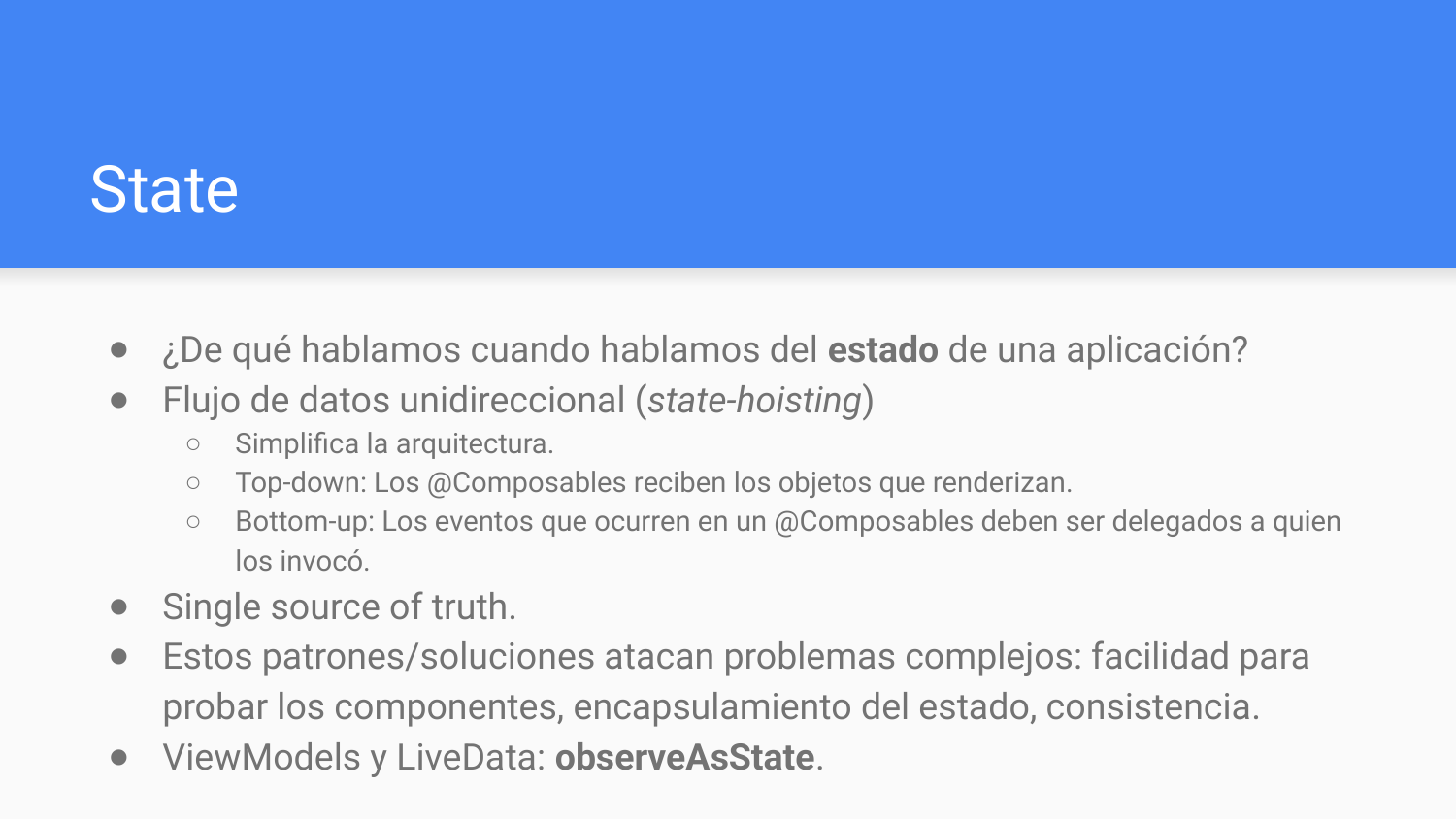

# State
¿De qué hablamos cuando hablamos del estado de una aplicación?
Flujo de datos unidireccional (state-hoisting)
Simplifica la arquitectura.
Top-down: Los @Composables reciben los objetos que renderizan.
Bottom-up: Los eventos que ocurren en un @Composables deben ser delegados a quien los invocó.
Single source of truth.
Estos patrones/soluciones atacan problemas complejos: facilidad para probar los componentes, encapsulamiento del estado, consistencia.
ViewModels y LiveData: observeAsState.